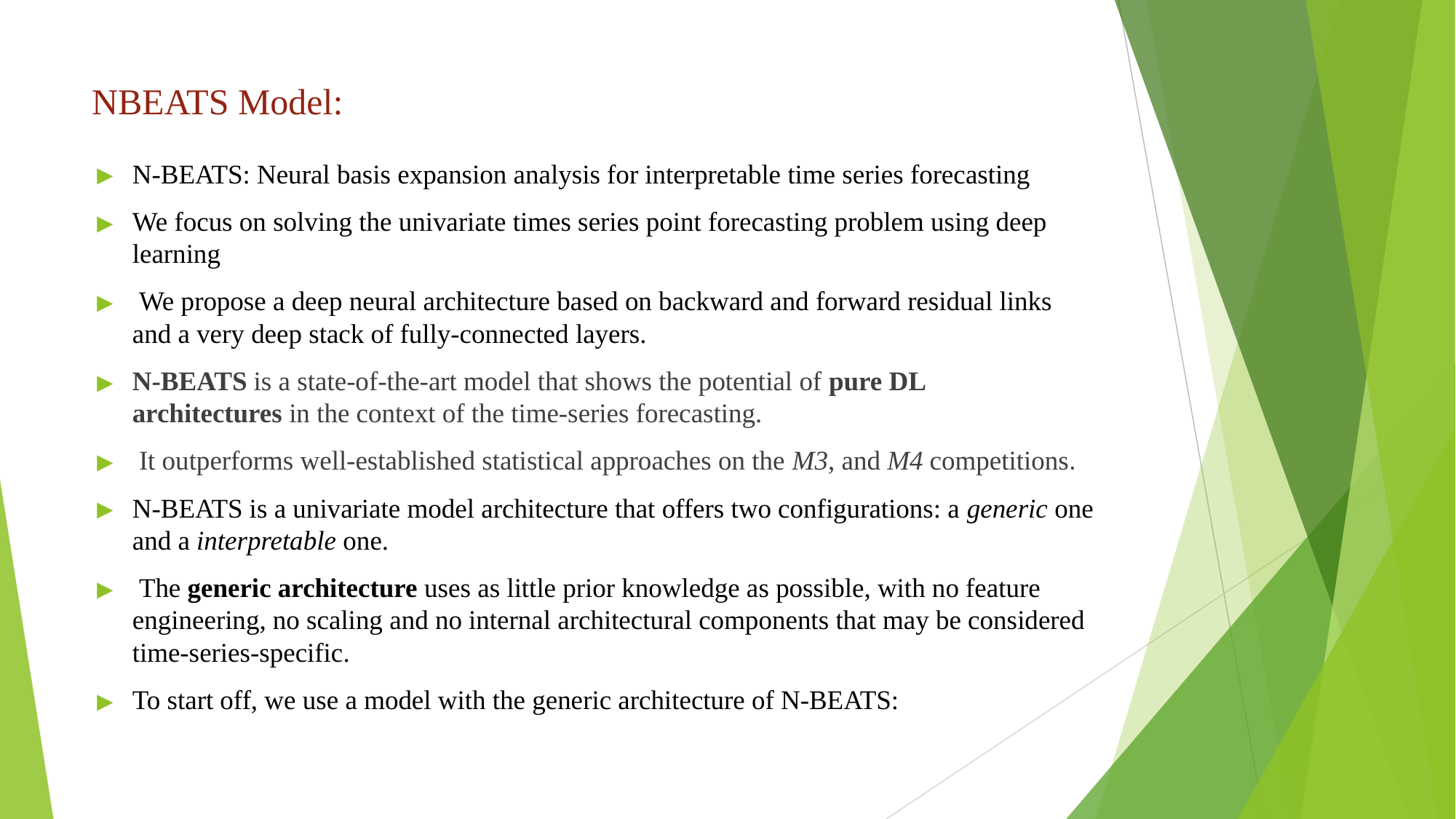

# NBEATS Model:
N-BEATS: Neural basis expansion analysis for interpretable time series forecasting
We focus on solving the univariate times series point forecasting problem using deep learning
 We propose a deep neural architecture based on backward and forward residual links and a very deep stack of fully-connected layers.
N-BEATS is a state-of-the-art model that shows the potential of pure DL architectures in the context of the time-series forecasting.
 It outperforms well-established statistical approaches on the M3, and M4 competitions.
N-BEATS is a univariate model architecture that offers two configurations: a generic one and a interpretable one.
 The generic architecture uses as little prior knowledge as possible, with no feature engineering, no scaling and no internal architectural components that may be considered time-series-specific.
To start off, we use a model with the generic architecture of N-BEATS: